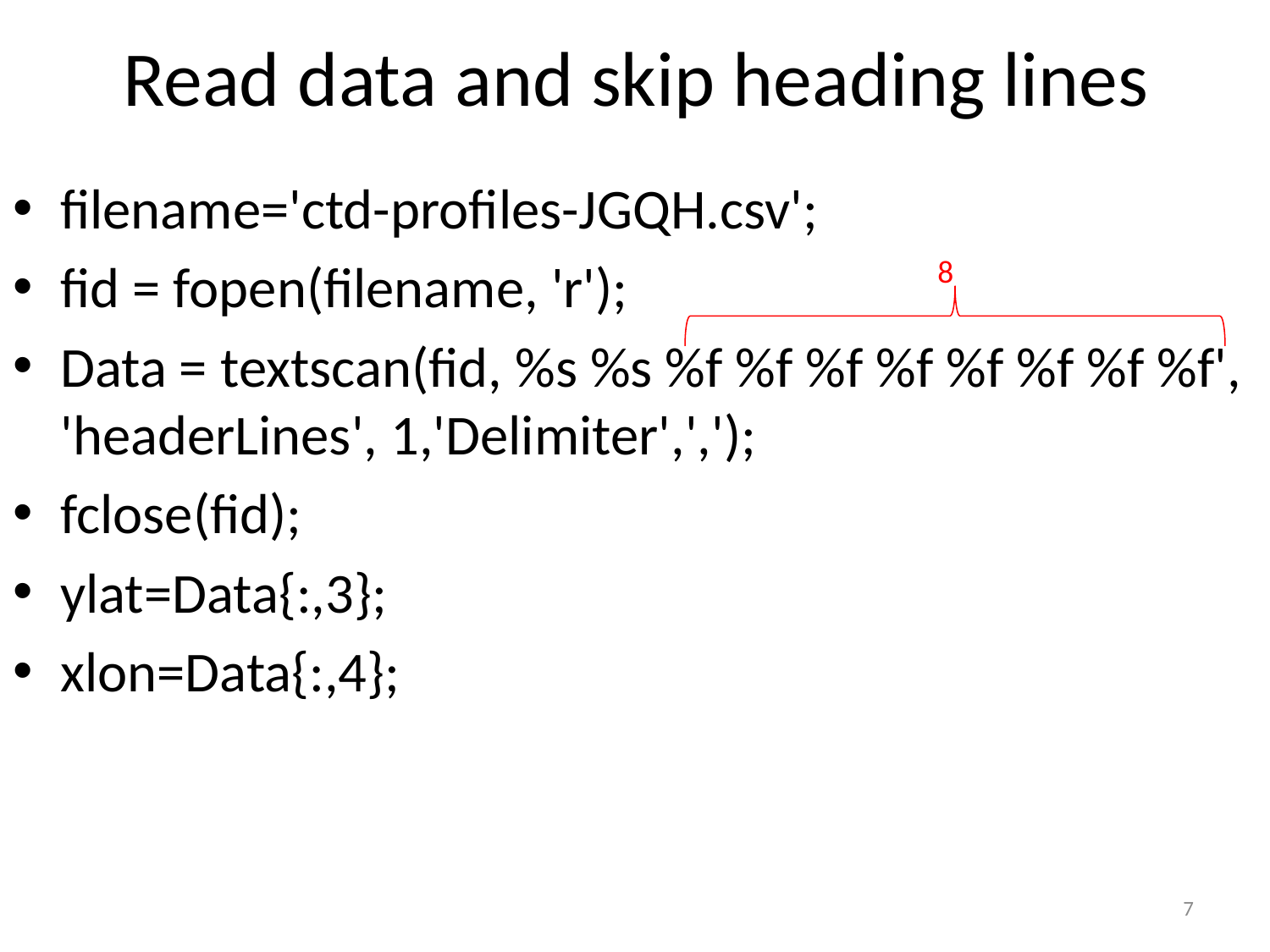

# Read data and skip heading lines

filename='ctd-profiles-JGQH.csv';
fid = fopen(filename, 'r');
Data = textscan(fid, %s %s %f %f %f %f %f %f %f %f', 'headerLines', 1,'Delimiter',',');
fclose(fid);
ylat=Data{:,3};
xlon=Data{:,4};
8
7